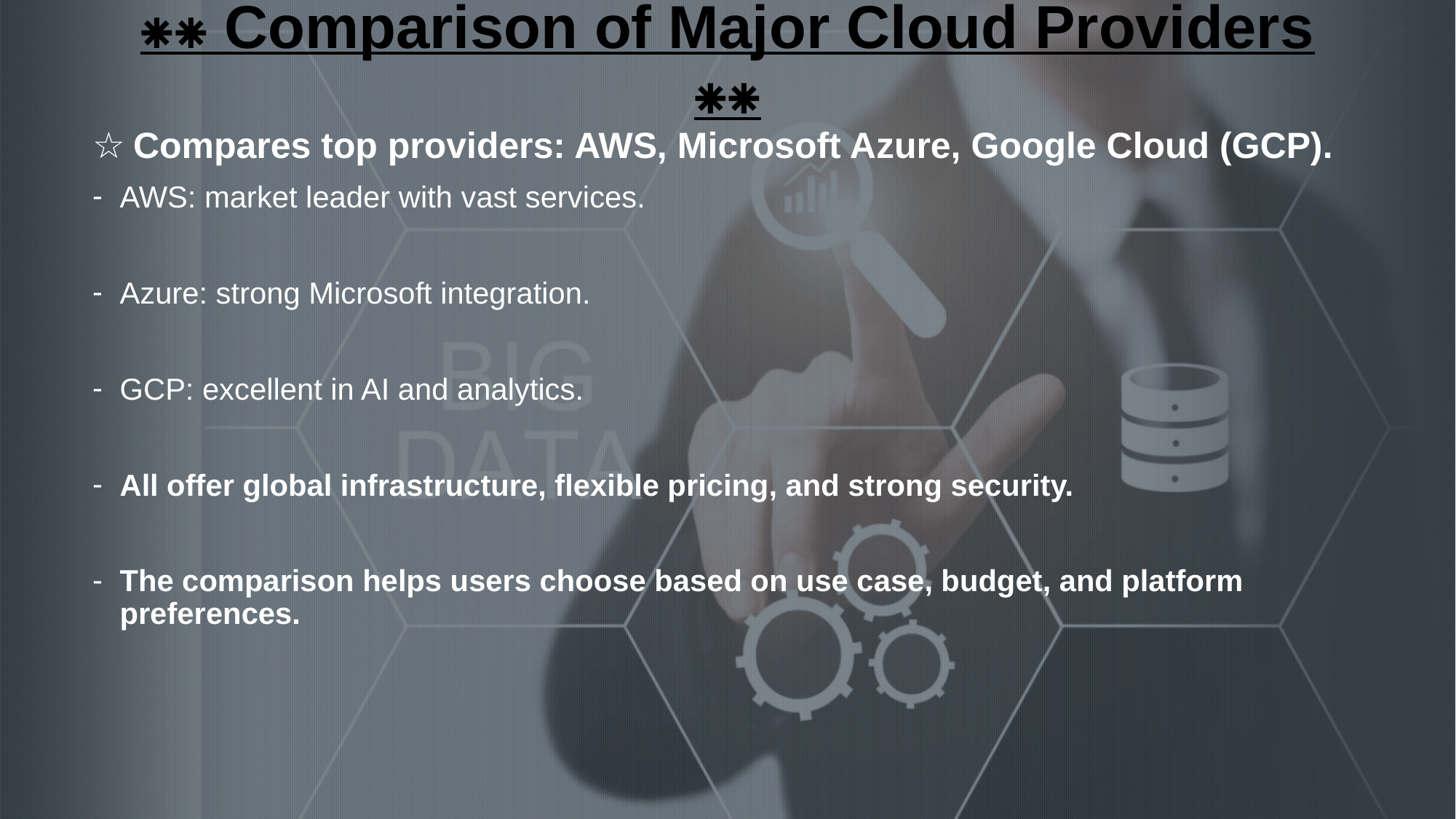

# ⁕⁕ Comparison of Major Cloud Providers ⁕⁕
☆ Compares top providers: AWS, Microsoft Azure, Google Cloud (GCP).
AWS: market leader with vast services.

Azure: strong Microsoft integration.

GCP: excellent in AI and analytics.

All offer global infrastructure, flexible pricing, and strong security.

The comparison helps users choose based on use case, budget, and platform preferences.